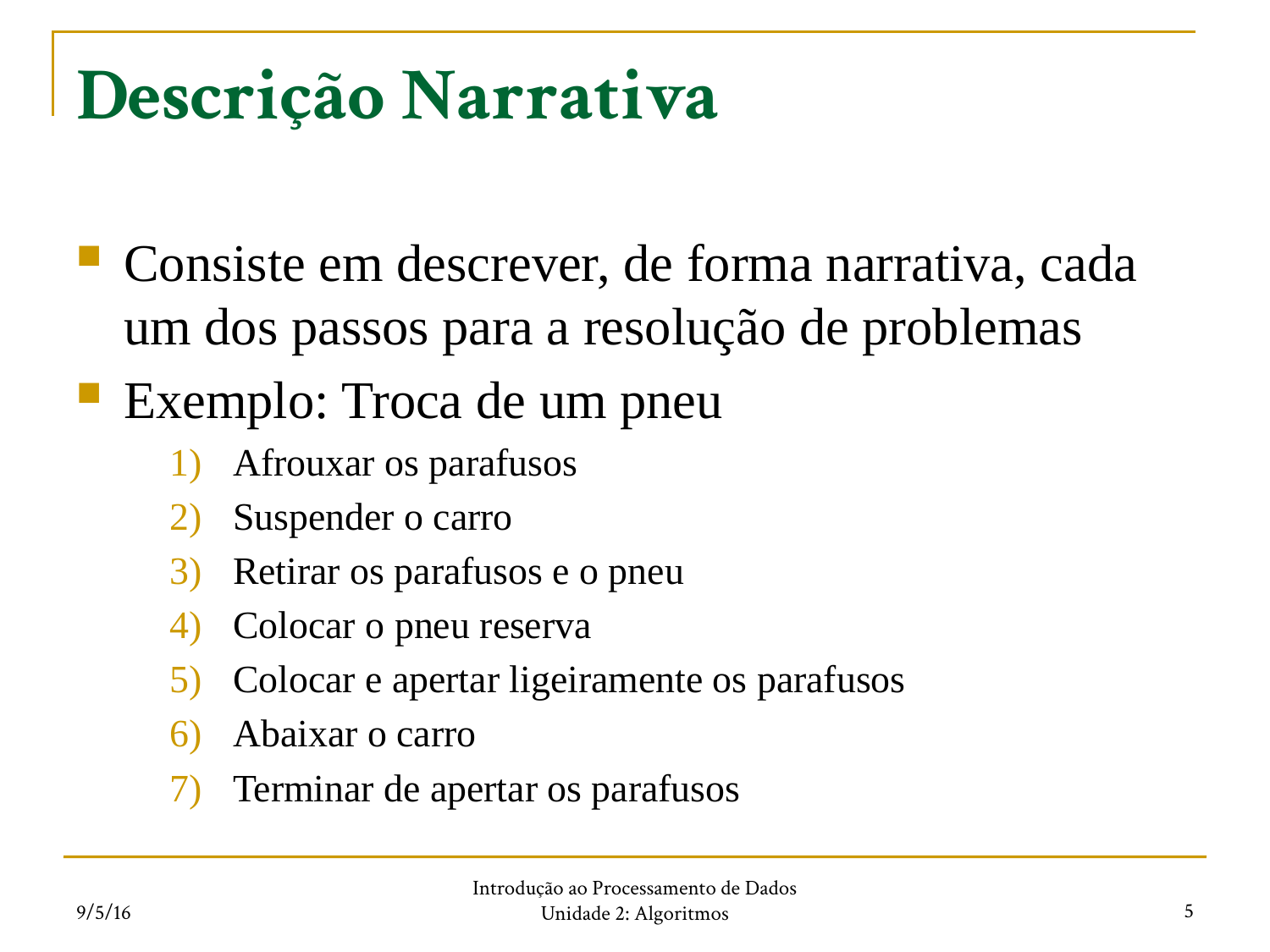

# Descrição Narrativa
Consiste em descrever, de forma narrativa, cada um dos passos para a resolução de problemas
Exemplo: Troca de um pneu
Afrouxar os parafusos
Suspender o carro
Retirar os parafusos e o pneu
Colocar o pneu reserva
Colocar e apertar ligeiramente os parafusos
Abaixar o carro
Terminar de apertar os parafusos
9/5/16
5
Introdução ao Processamento de Dados
Unidade 2: Algoritmos